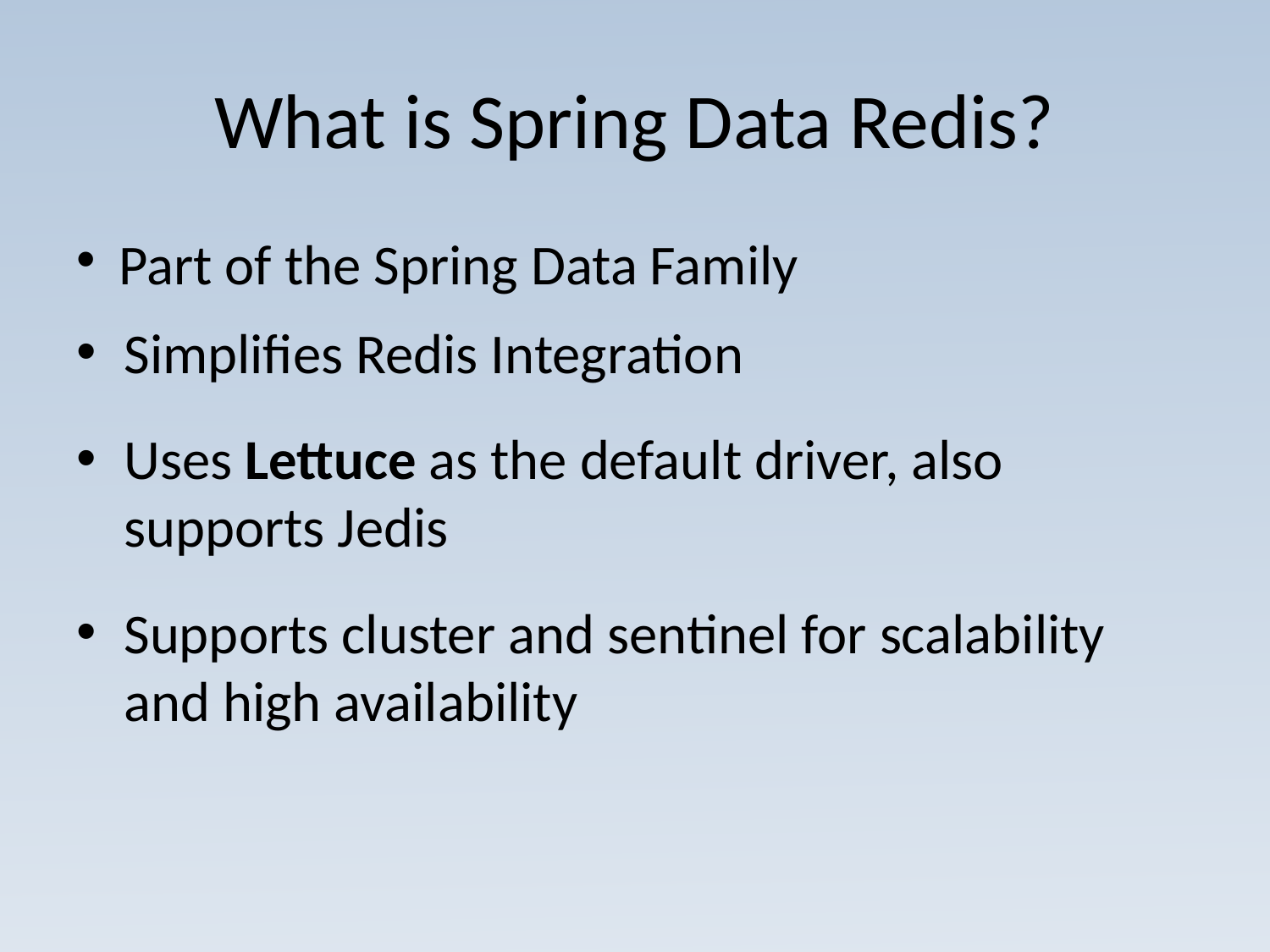

# What is Spring Data Redis?
 Part of the Spring Data Family
Simplifies Redis Integration
Uses Lettuce as the default driver, also supports Jedis
Supports cluster and sentinel for scalability and high availability